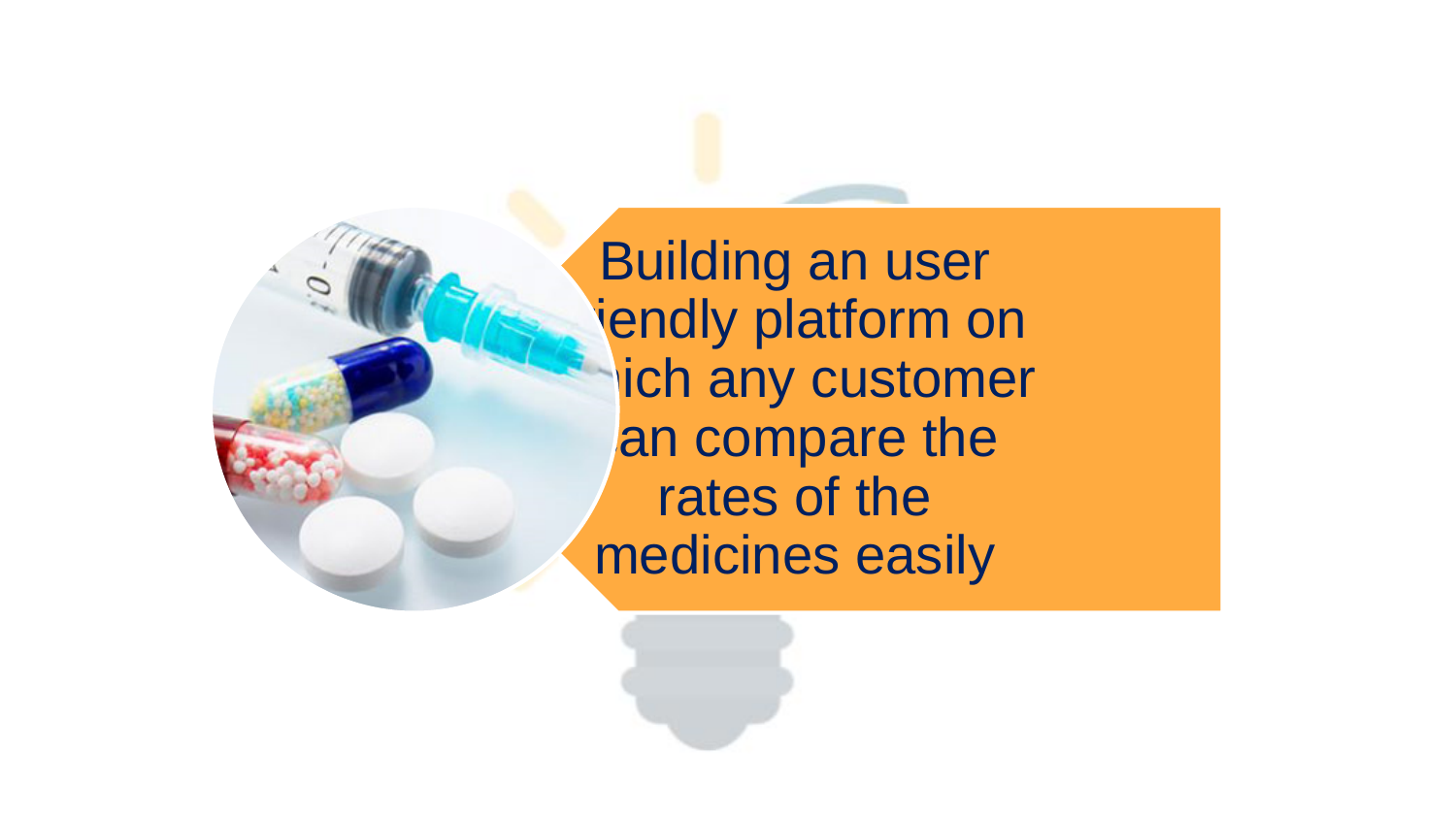

Building an user friendly platform on which any customer can compare the rates of the medicines easily